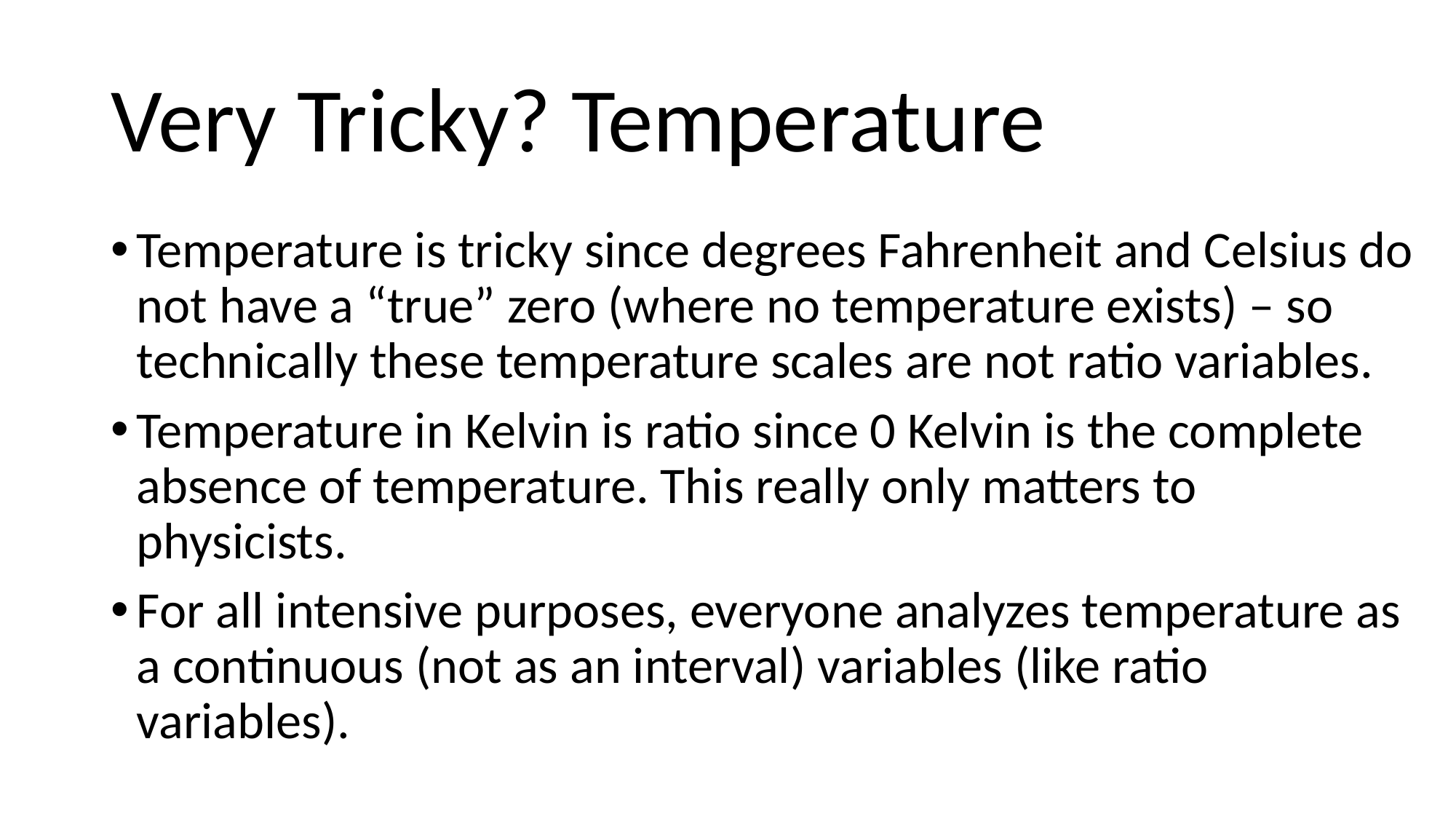

# Very Tricky? Temperature
Temperature is tricky since degrees Fahrenheit and Celsius do not have a “true” zero (where no temperature exists) – so technically these temperature scales are not ratio variables.
Temperature in Kelvin is ratio since 0 Kelvin is the complete absence of temperature. This really only matters to physicists.
For all intensive purposes, everyone analyzes temperature as a continuous (not as an interval) variables (like ratio variables).